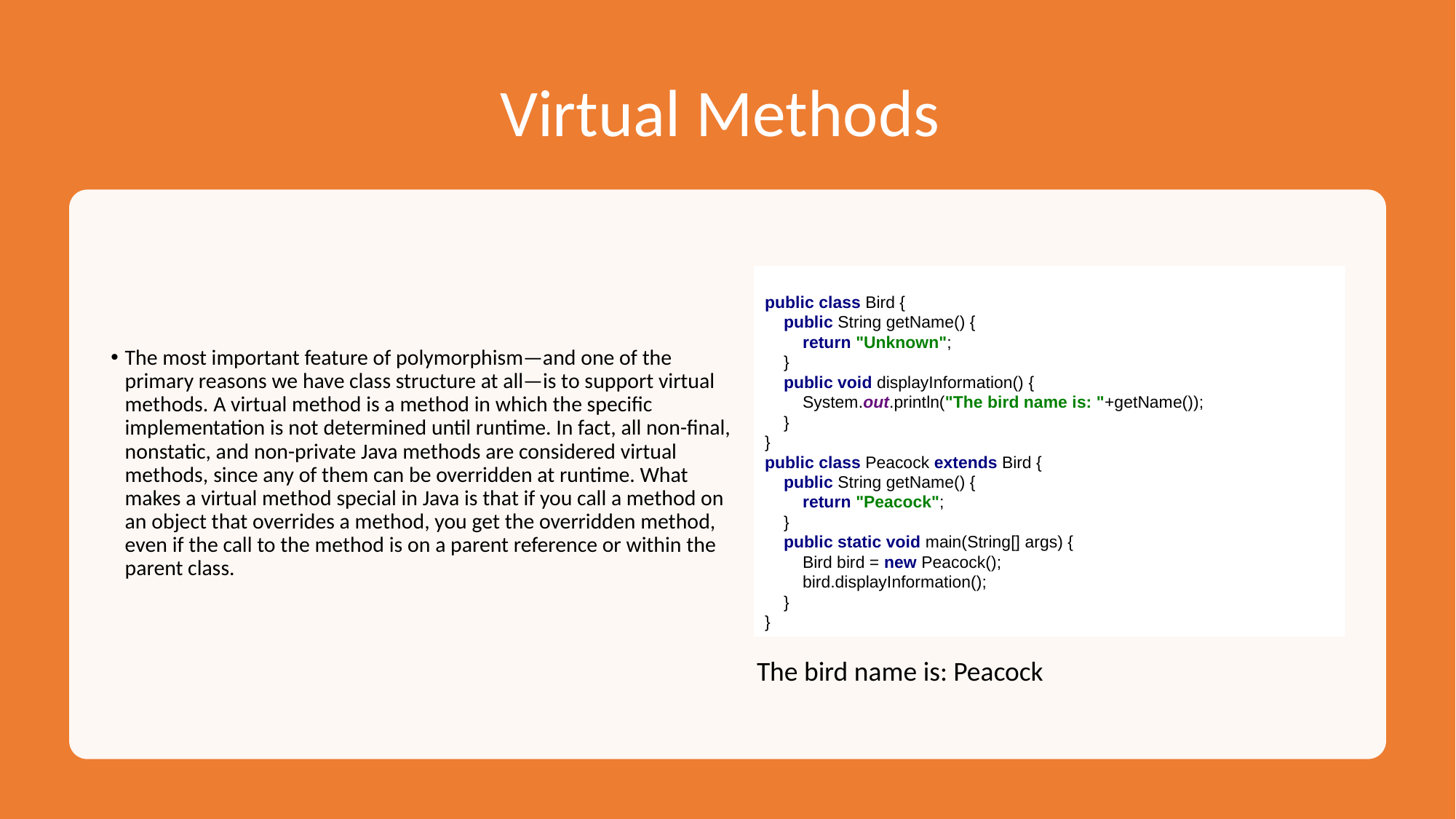

# Virtual Methods

public class Bird {
    public String getName() {
        return "Unknown";
    }
    public void displayInformation() {
        System.out.println("The bird name is: "+getName());
    }
}
public class Peacock extends Bird {
    public String getName() {
        return "Peacock";
    }
    public static void main(String[] args) {
        Bird bird = new Peacock();
        bird.displayInformation();
    }
}
The most important feature of polymorphism—and one of the primary reasons we have class structure at all—is to support virtual methods. A virtual method is a method in which the specific implementation is not determined until runtime. In fact, all non-final, nonstatic, and non-private Java methods are considered virtual methods, since any of them can be overridden at runtime. What makes a virtual method special in Java is that if you call a method on an object that overrides a method, you get the overridden method, even if the call to the method is on a parent reference or within the parent class.
The bird name is: Peacock